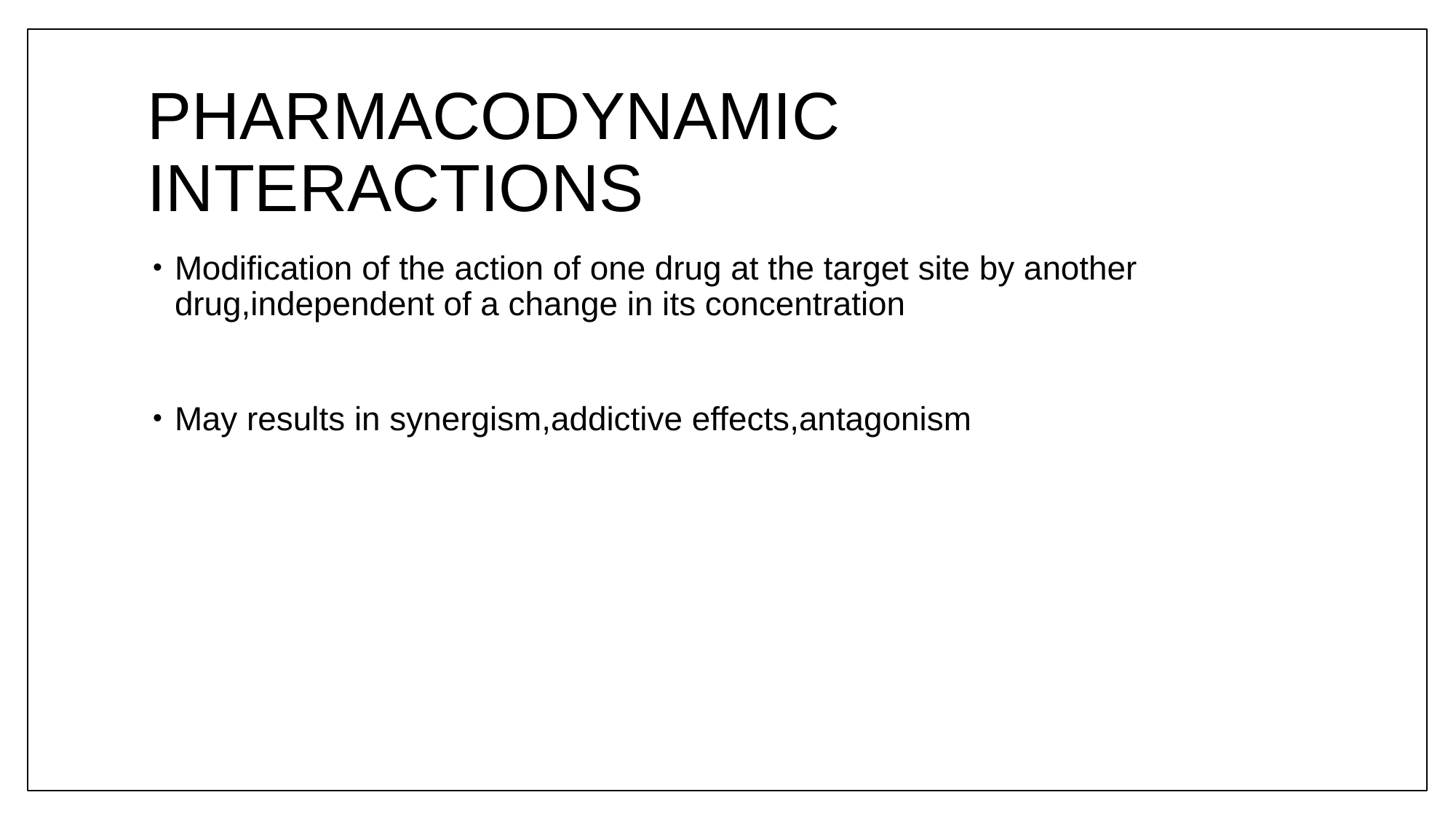

# PHARMACODYNAMIC INTERACTIONS
Modification of the action of one drug at the target site by another drug,independent of a change in its concentration

May results in synergism,addictive effects,antagonism